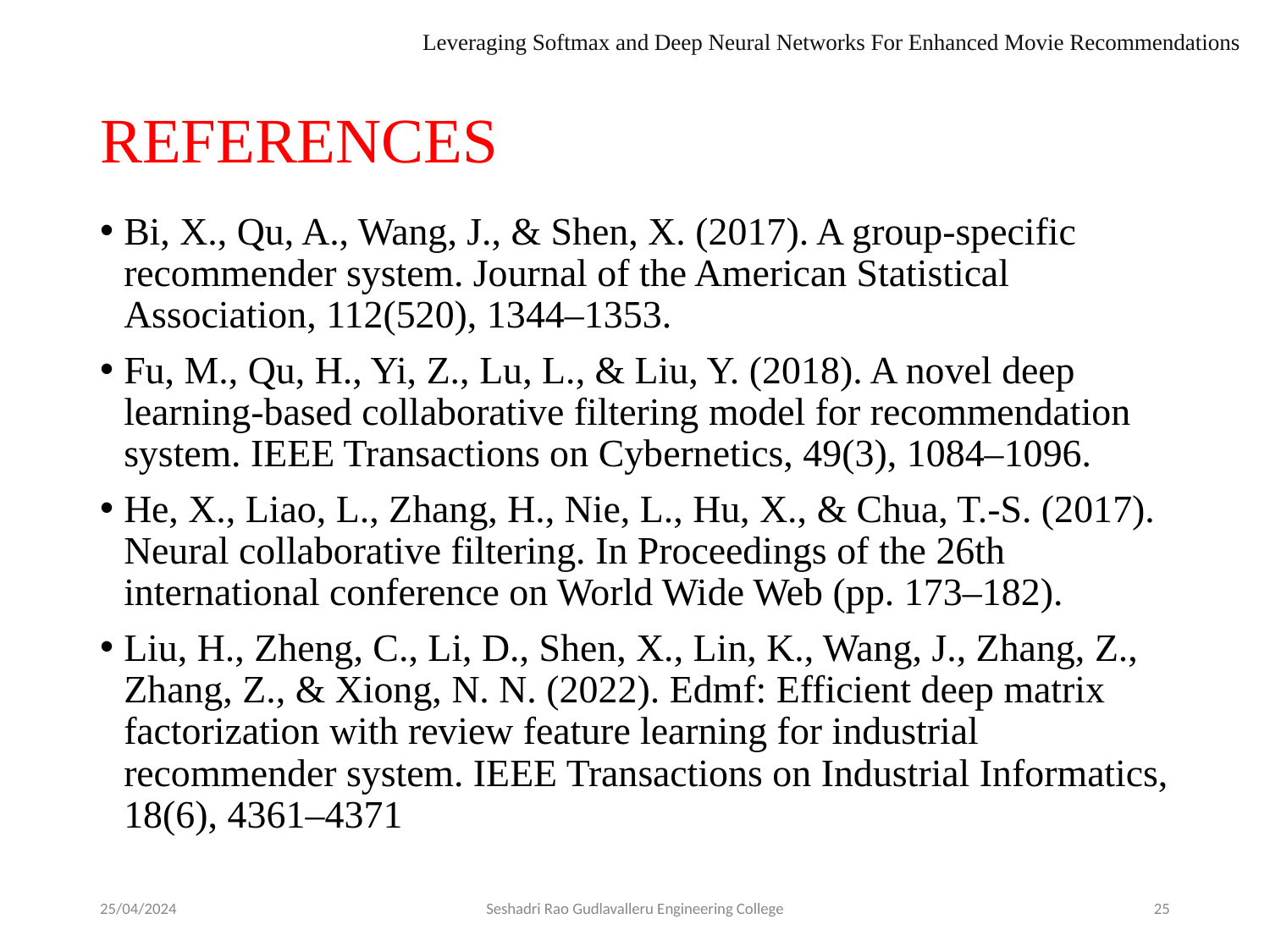

Leveraging Softmax and Deep Neural Networks For Enhanced Movie Recommendations
# REFERENCES
Bi, X., Qu, A., Wang, J., & Shen, X. (2017). A group-specific recommender system. Journal of the American Statistical Association, 112(520), 1344–1353.
Fu, M., Qu, H., Yi, Z., Lu, L., & Liu, Y. (2018). A novel deep learning-based collaborative filtering model for recommendation system. IEEE Transactions on Cybernetics, 49(3), 1084–1096.
He, X., Liao, L., Zhang, H., Nie, L., Hu, X., & Chua, T.-S. (2017). Neural collaborative filtering. In Proceedings of the 26th international conference on World Wide Web (pp. 173–182).
Liu, H., Zheng, C., Li, D., Shen, X., Lin, K., Wang, J., Zhang, Z., Zhang, Z., & Xiong, N. N. (2022). Edmf: Efficient deep matrix factorization with review feature learning for industrial recommender system. IEEE Transactions on Industrial Informatics, 18(6), 4361–4371
25/04/2024
Seshadri Rao Gudlavalleru Engineering College
25